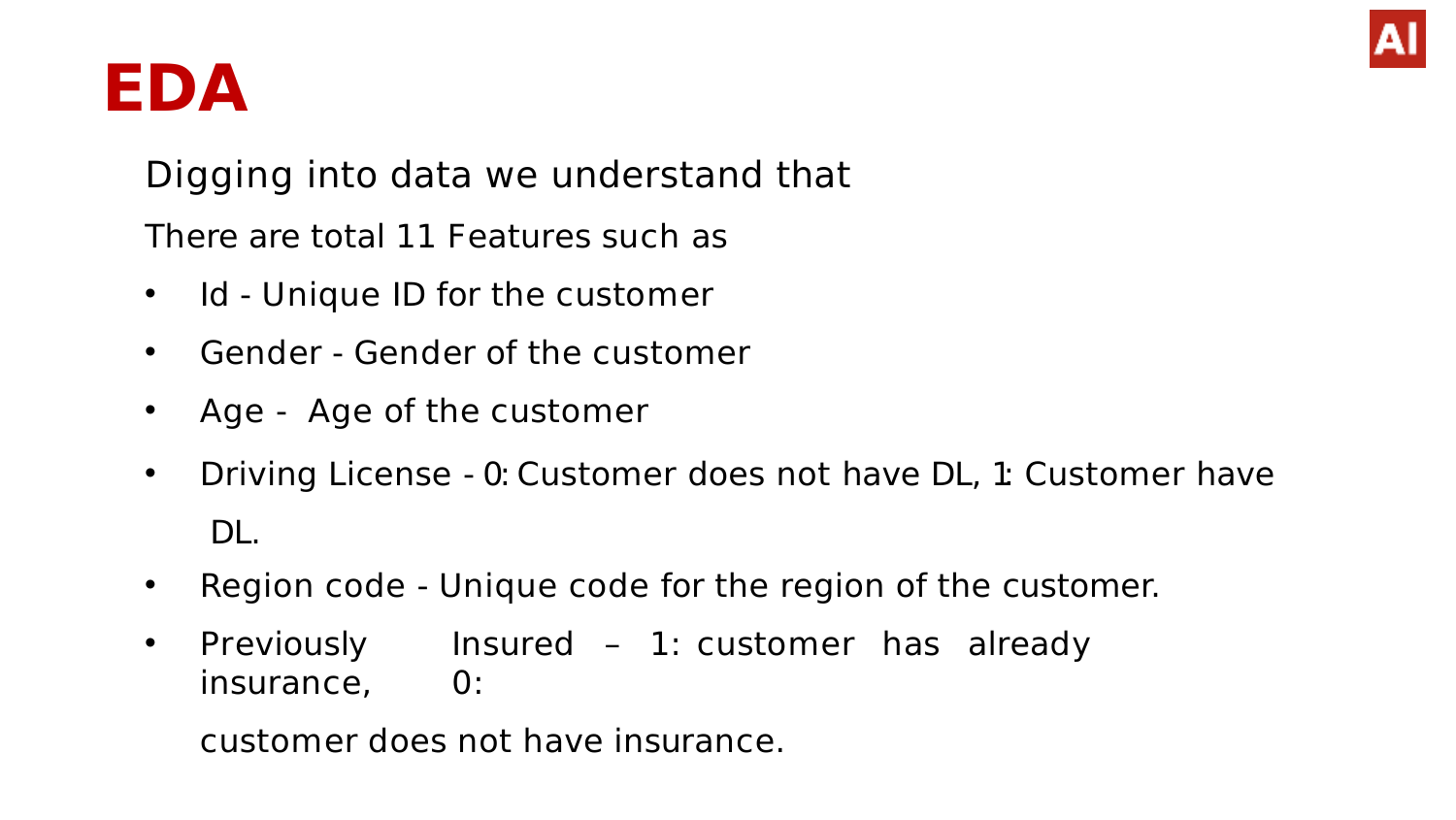

# EDA
Digging into data we understand that
There are total 11 Features such as
Id - Unique ID for the customer
Gender - Gender of the customer
Age -  Age of the customer
Driving License - 0: Customer does not have DL, 1: Customer have  DL.
Region code - Unique code for the region of the customer.
Previously	Insured	–	1:	customer	has	already	insurance,	0:
customer does not have insurance.